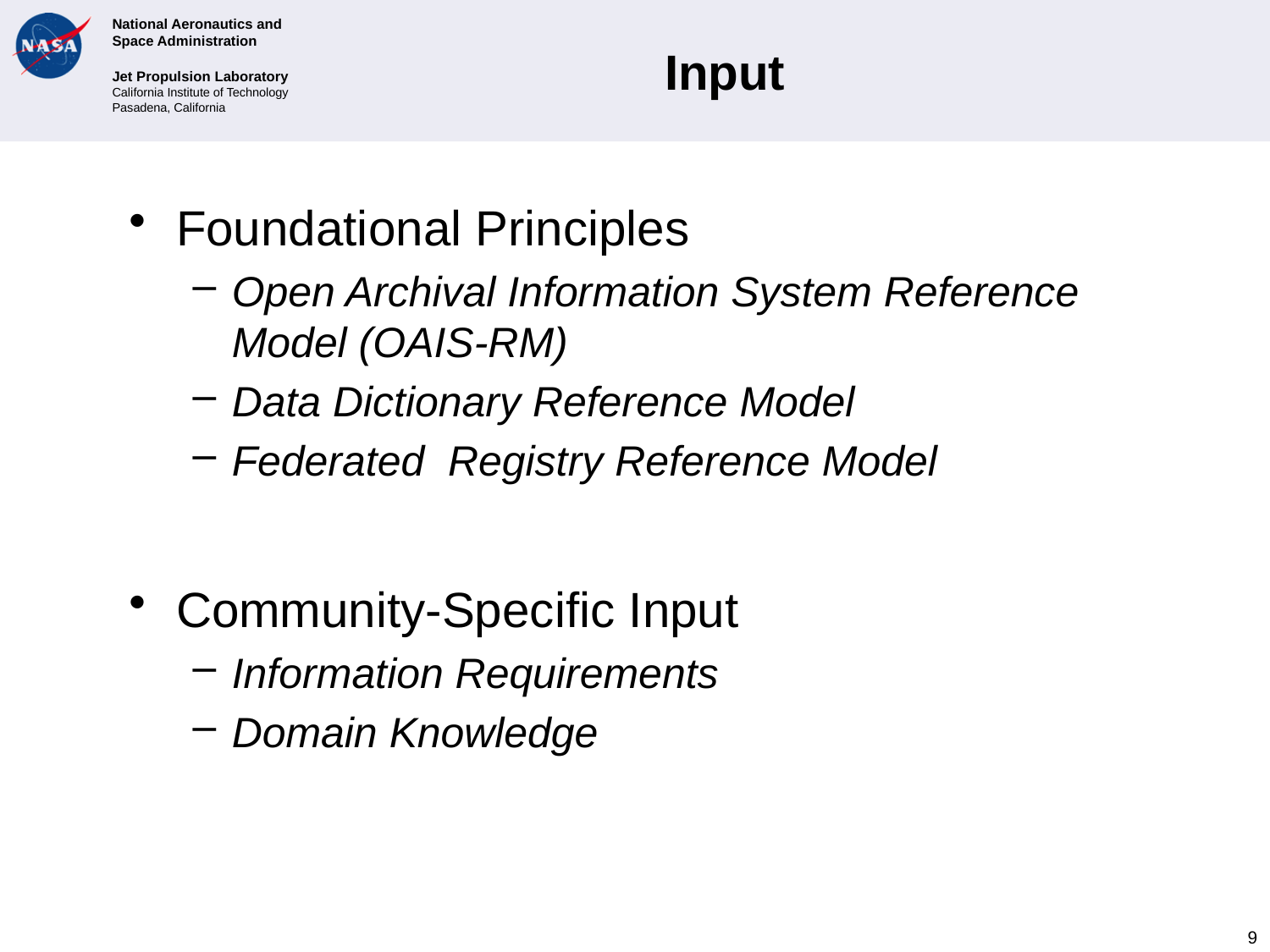

# Input
Foundational Principles
Open Archival Information System Reference Model (OAIS-RM)
Data Dictionary Reference Model
Federated  Registry Reference Model

Community-Specific Input
Information Requirements
Domain Knowledge

9